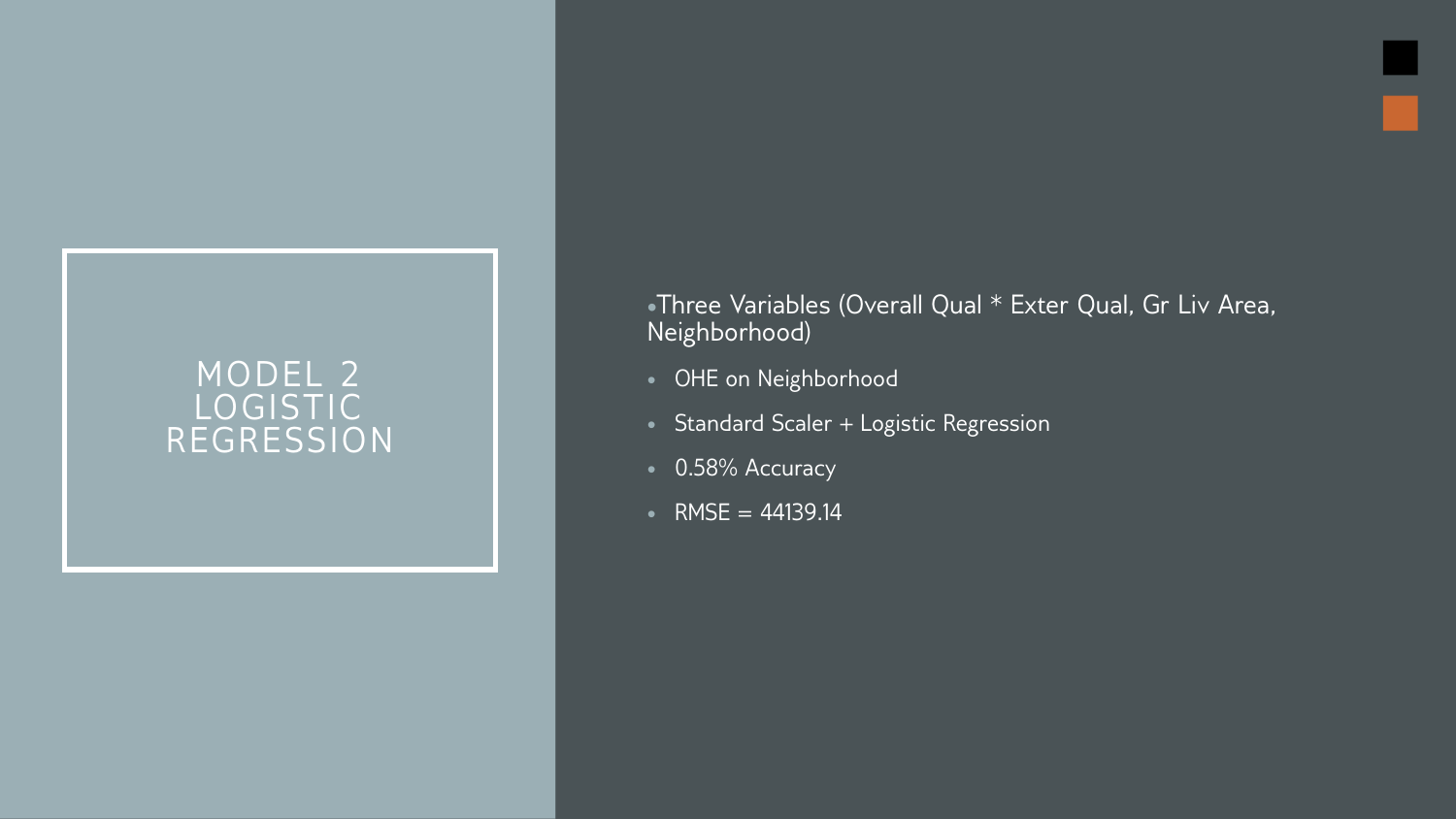

Three Variables (Overall Qual * Exter Qual, Gr Liv Area, Neighborhood)
OHE on Neighborhood
Standard Scaler + Logistic Regression
0.58% Accuracy
RMSE = 44139.14
Model 2
Logistic Regression